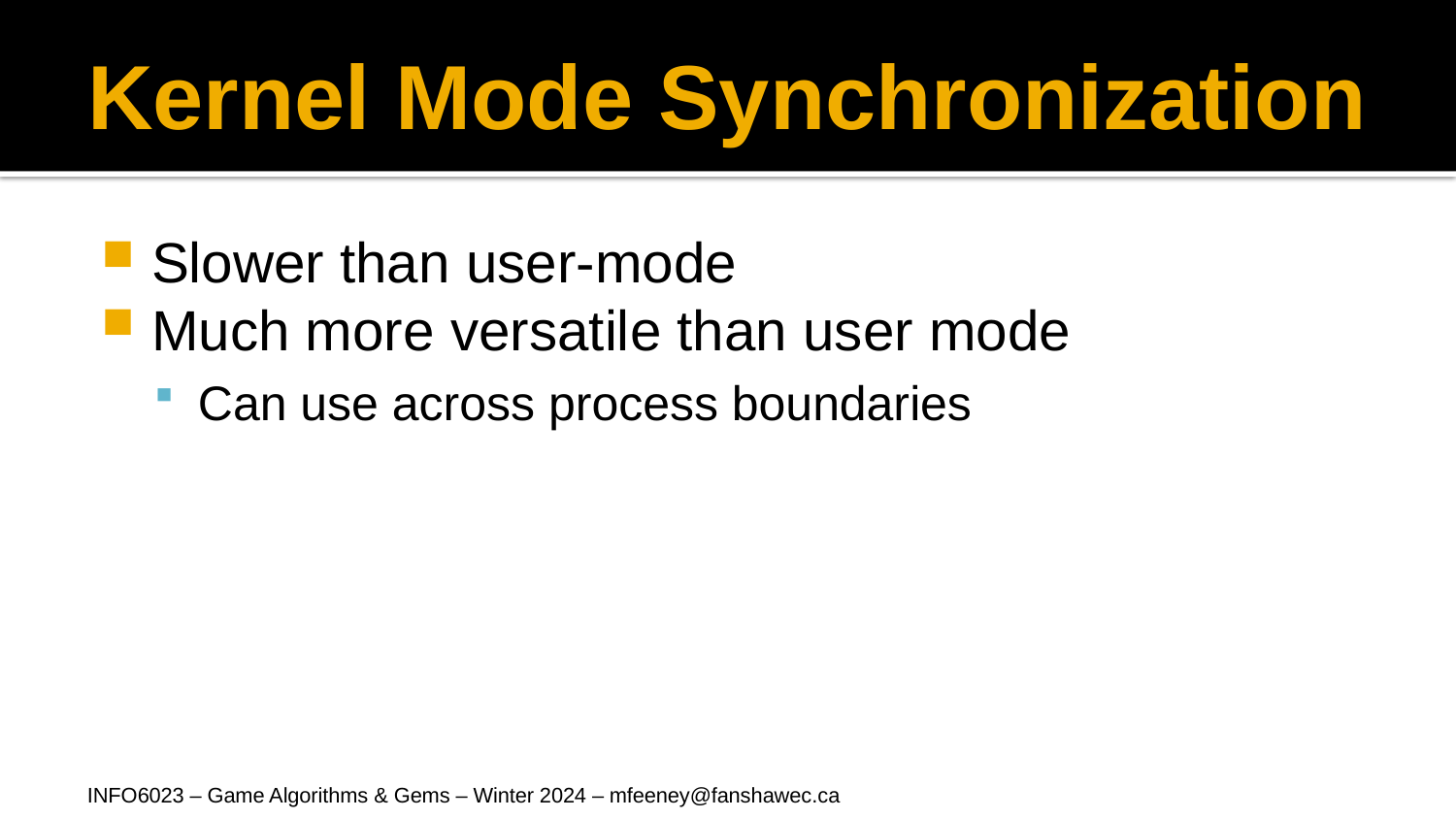

# Kernel Mode Synchronization
Slower than user-mode
Much more versatile than user mode
Can use across process boundaries